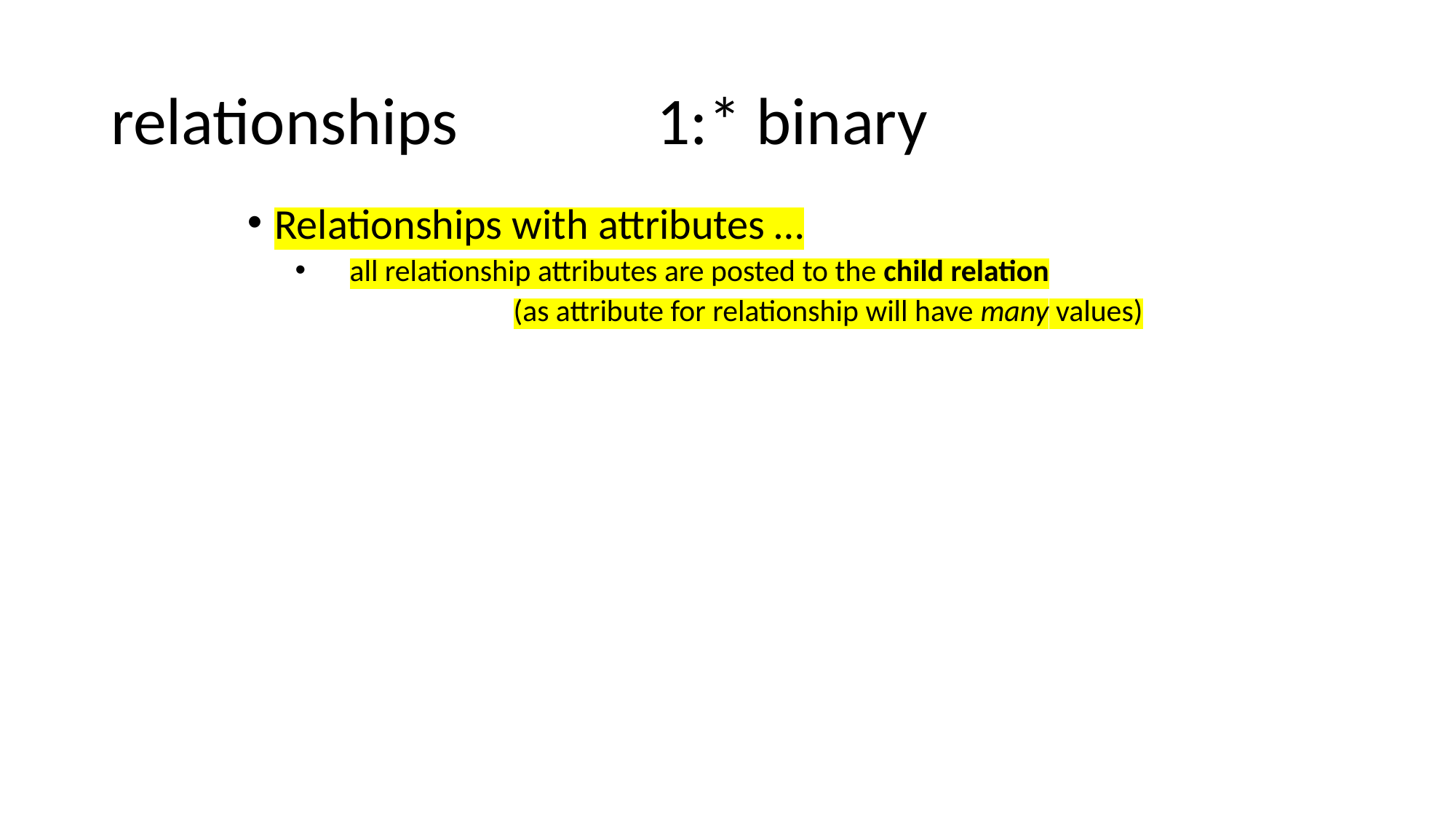

# relationships		1:* binary
Relationships with attributes …
all relationship attributes are posted to the child relation
		(as attribute for relationship will have many values)